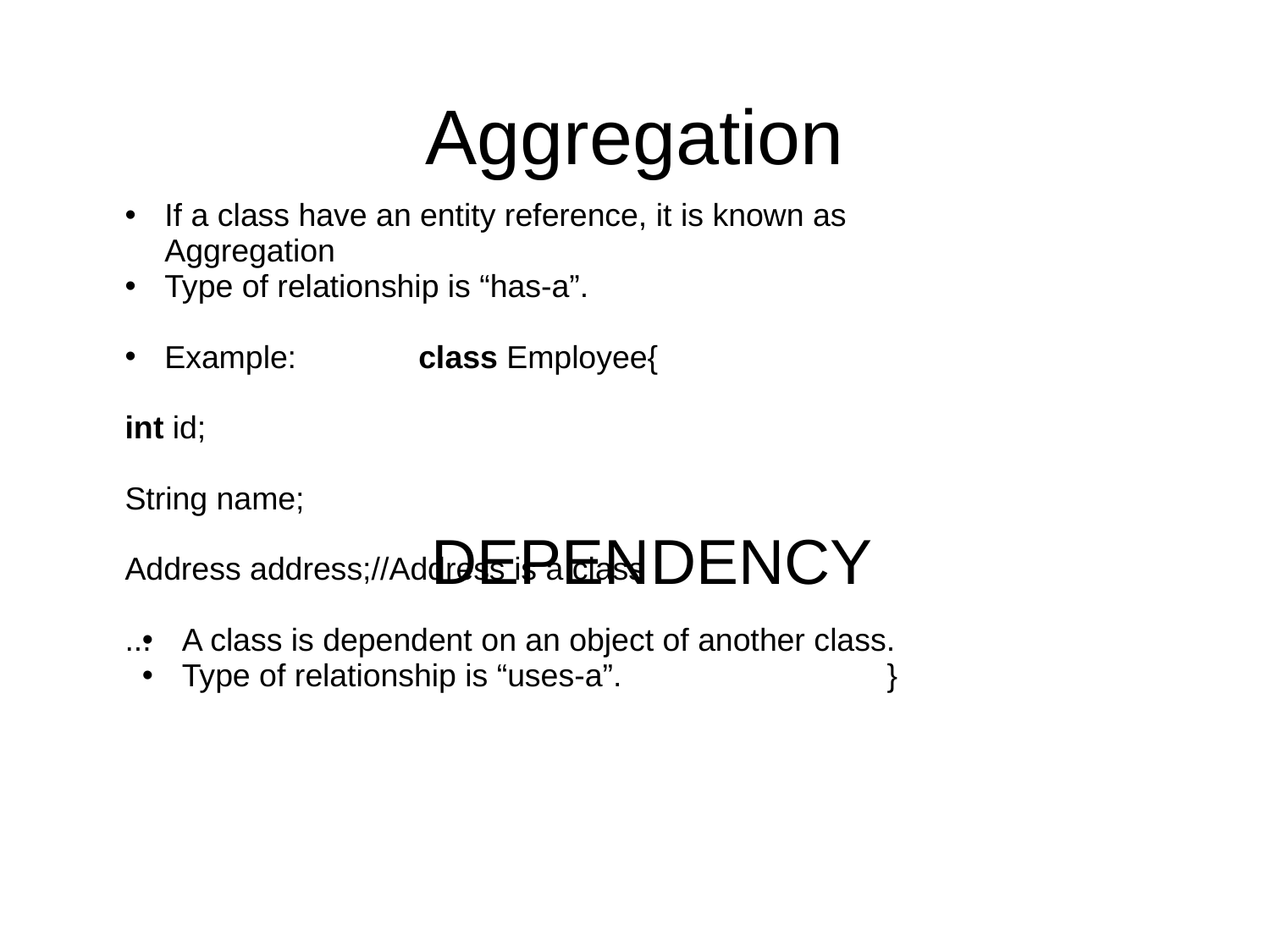

# Aggregation
If a class have an entity reference, it is known as Aggregation
Type of relationship is “has-a”.

Example: 	class Employee{
						int id;
						String name;
						Address address;//Address is a class
						...
						}

Dependency
A class is dependent on an object of another class.
Type of relationship is “uses-a”.